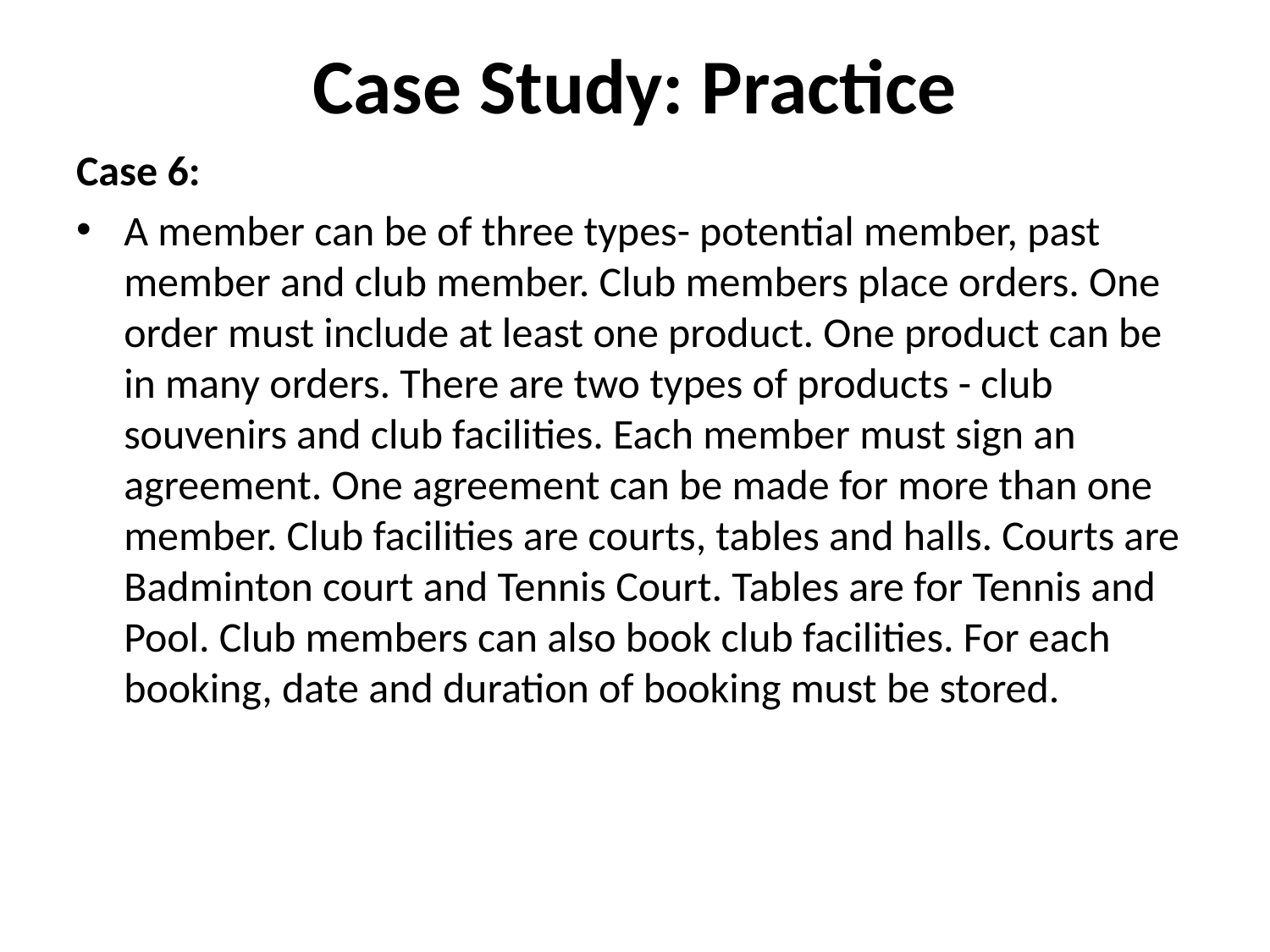

# Case Study: Practice
Case 6:
A member can be of three types- potential member, past member and club member. Club members place orders. One order must include at least one product. One product can be in many orders. There are two types of products - club souvenirs and club facilities. Each member must sign an agreement. One agreement can be made for more than one member. Club facilities are courts, tables and halls. Courts are Badminton court and Tennis Court. Tables are for Tennis and Pool. Club members can also book club facilities. For each booking, date and duration of booking must be stored.